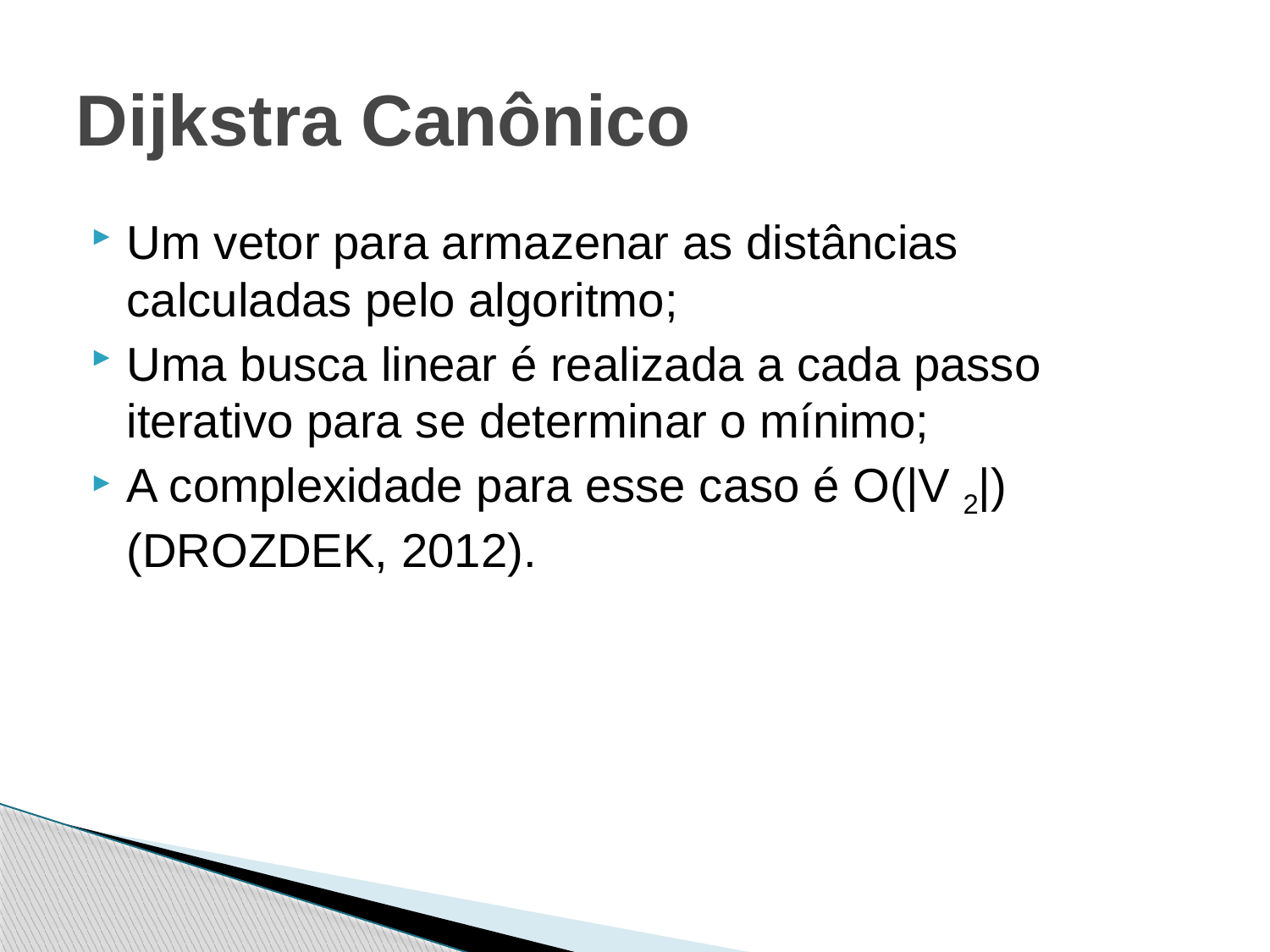

# Dijkstra Canônico
Um vetor para armazenar as distâncias calculadas pelo algoritmo;
Uma busca linear é realizada a cada passo iterativo para se determinar o mínimo;
A complexidade para esse caso é O(|V 2|) (DROZDEK, 2012).